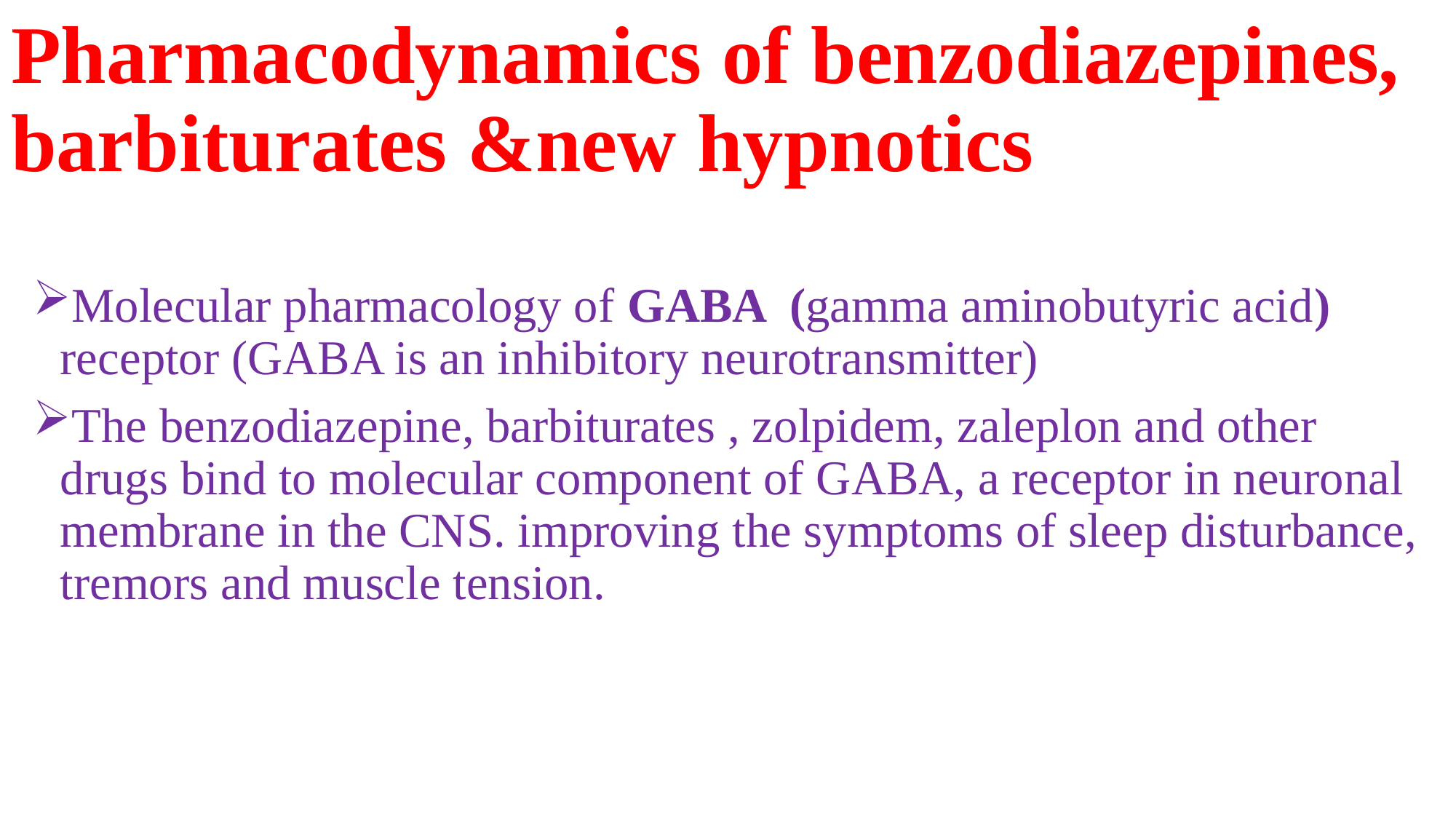

# Pharmacodynamics of benzodiazepines, barbiturates &new hypnotics

Molecular pharmacology of GABA  (gamma aminobutyric acid) receptor (GABA is an inhibitory neurotransmitter)
The benzodiazepine, barbiturates , zolpidem, zaleplon and other drugs bind to molecular component of GABA, a receptor in neuronal membrane in the CNS. improving the symptoms of sleep disturbance, tremors and muscle tension.